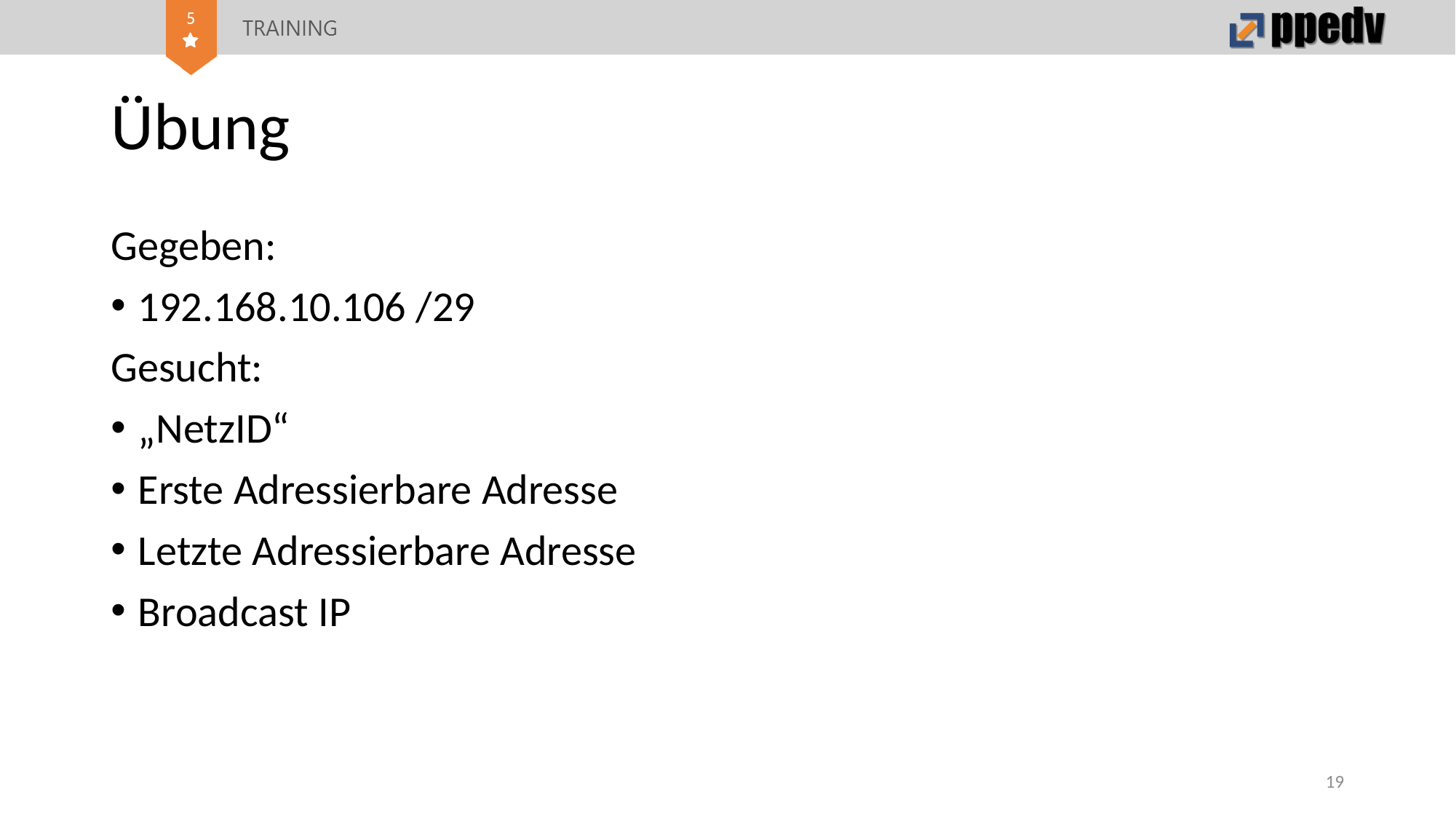

# Übung
Gegeben:
192.168.10.106 /29
Gesucht:
„NetzID“
Erste Adressierbare Adresse
Letzte Adressierbare Adresse
Broadcast IP

19